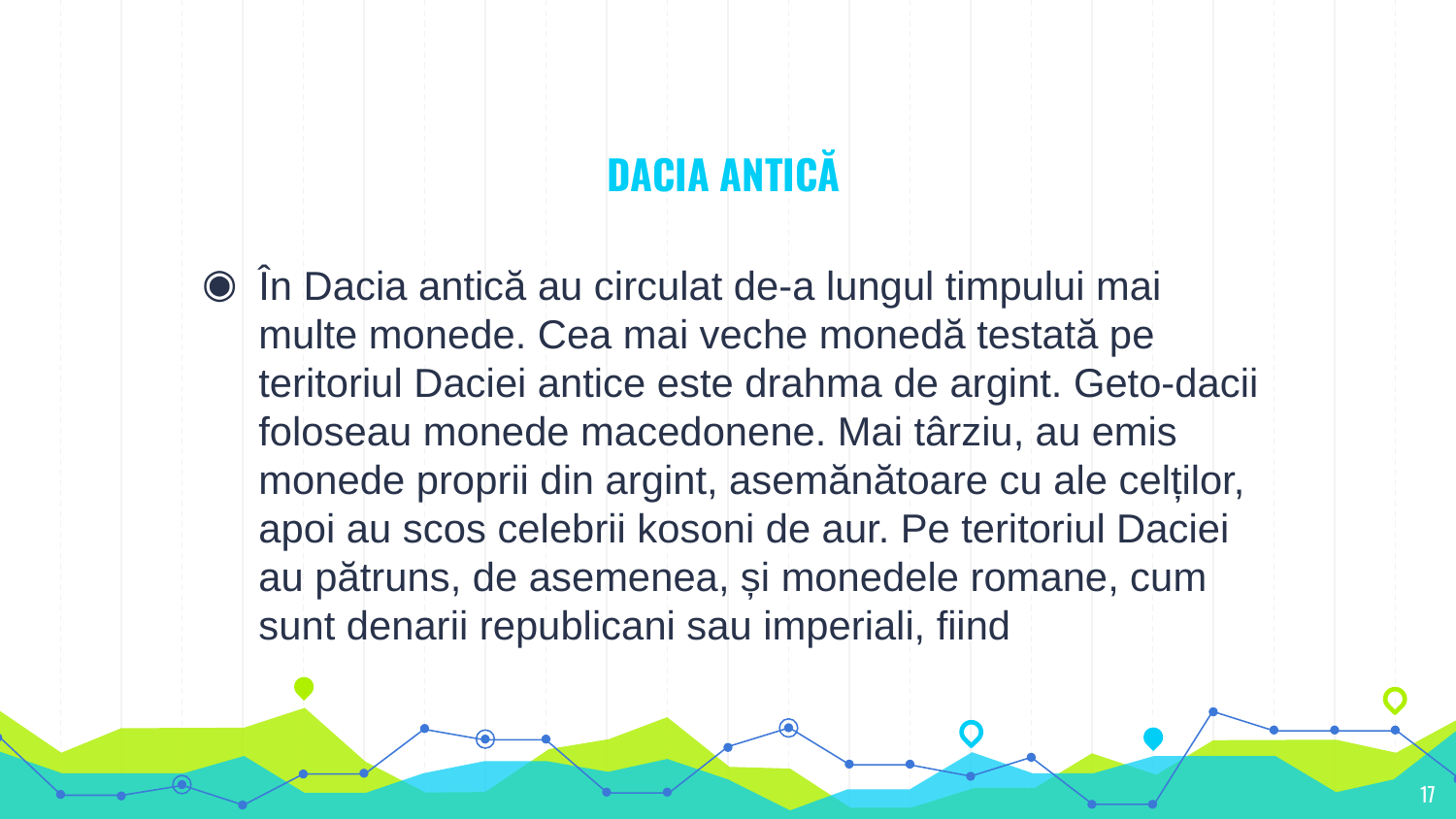

# DACIA ANTICĂ
În Dacia antică au circulat de-a lungul timpului mai multe monede. Cea mai veche monedă testată pe teritoriul Daciei antice este drahma de argint. Geto-dacii foloseau monede macedonene. Mai târziu, au emis monede proprii din argint, asemănătoare cu ale celților, apoi au scos celebrii kosoni de aur. Pe teritoriul Daciei au pătruns, de asemenea, și monedele romane, cum sunt denarii republicani sau imperiali, fiind
17